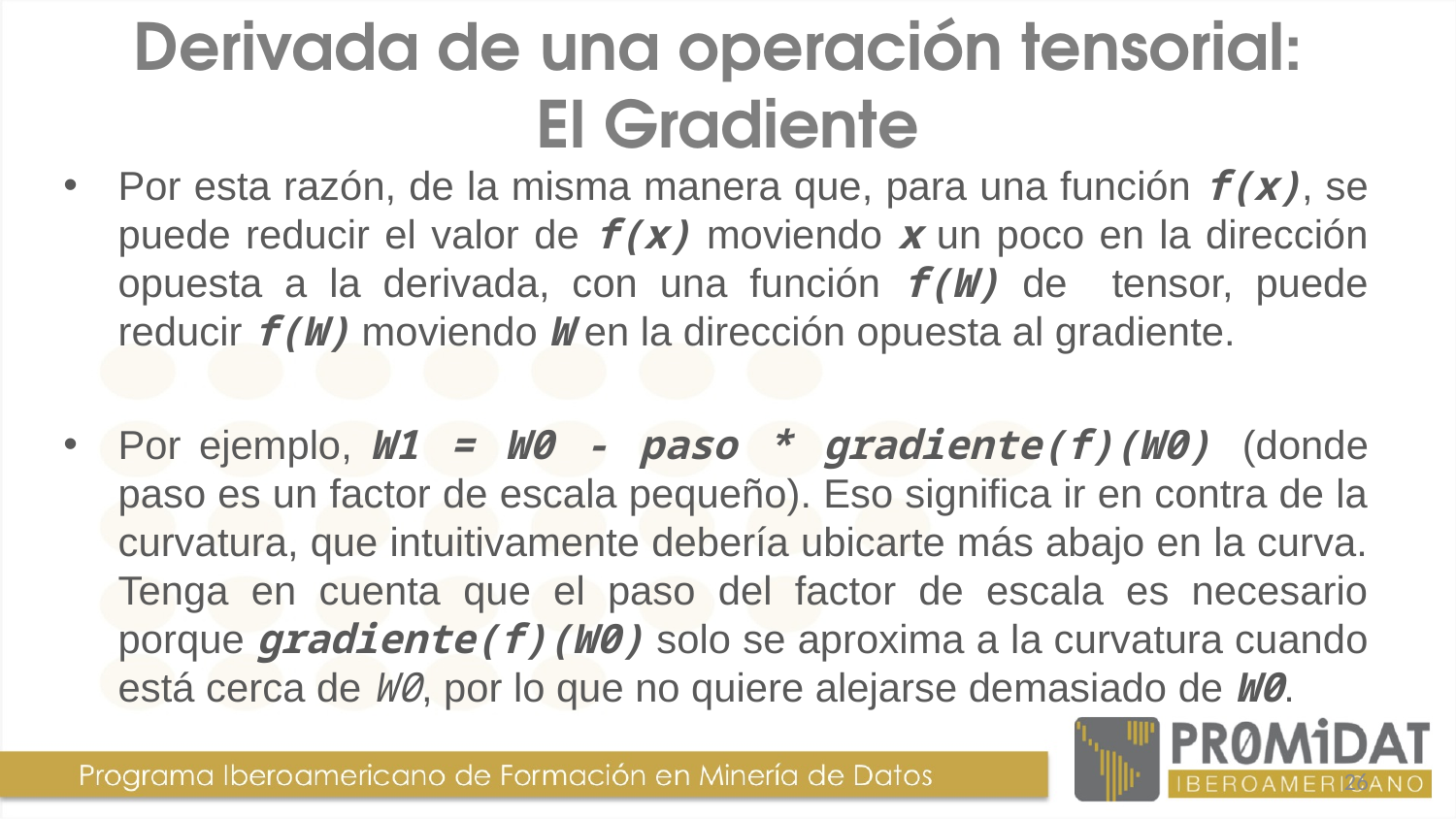

# Derivada de una operación tensorial: El Gradiente
Por esta razón, de la misma manera que, para una función f(x), se puede reducir el valor de f(x) moviendo x un poco en la dirección opuesta a la derivada, con una función f(W) de  tensor, puede reducir f(W) moviendo W en la dirección opuesta al gradiente.

Por ejemplo, W1 = W0 - paso * gradiente(f)(W0) (donde paso es un factor de escala pequeño). Eso significa ir en contra de la curvatura, que intuitivamente debería ubicarte más abajo en la curva. Tenga en cuenta que el paso del factor de escala es necesario porque gradiente(f)(W0) solo se aproxima a la curvatura cuando está cerca de W0, por lo que no quiere alejarse demasiado de W0.

26